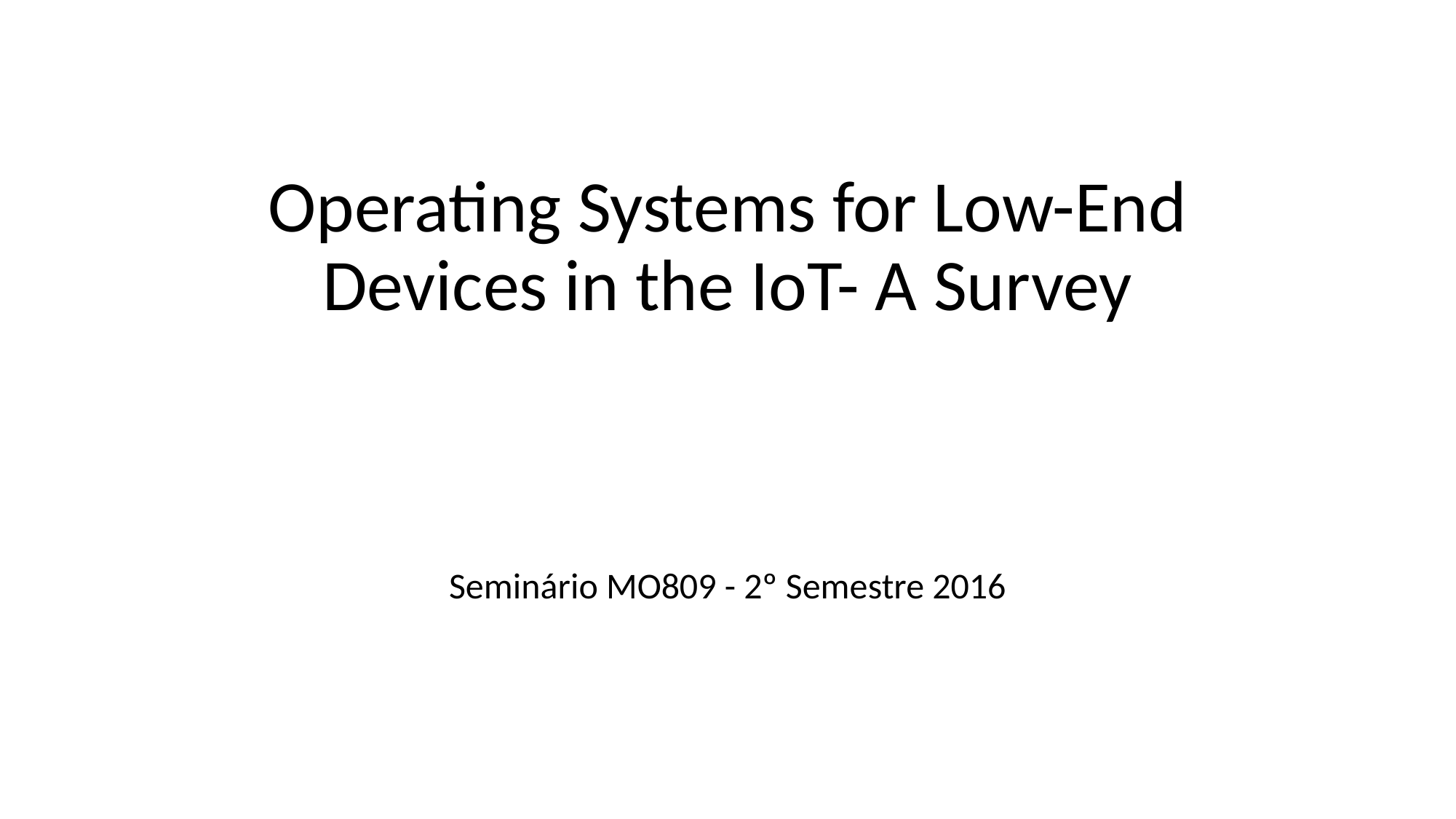

# Operating Systems for Low-End Devices in the IoT- A Survey

Seminário MO809 - 2º Semestre 2016